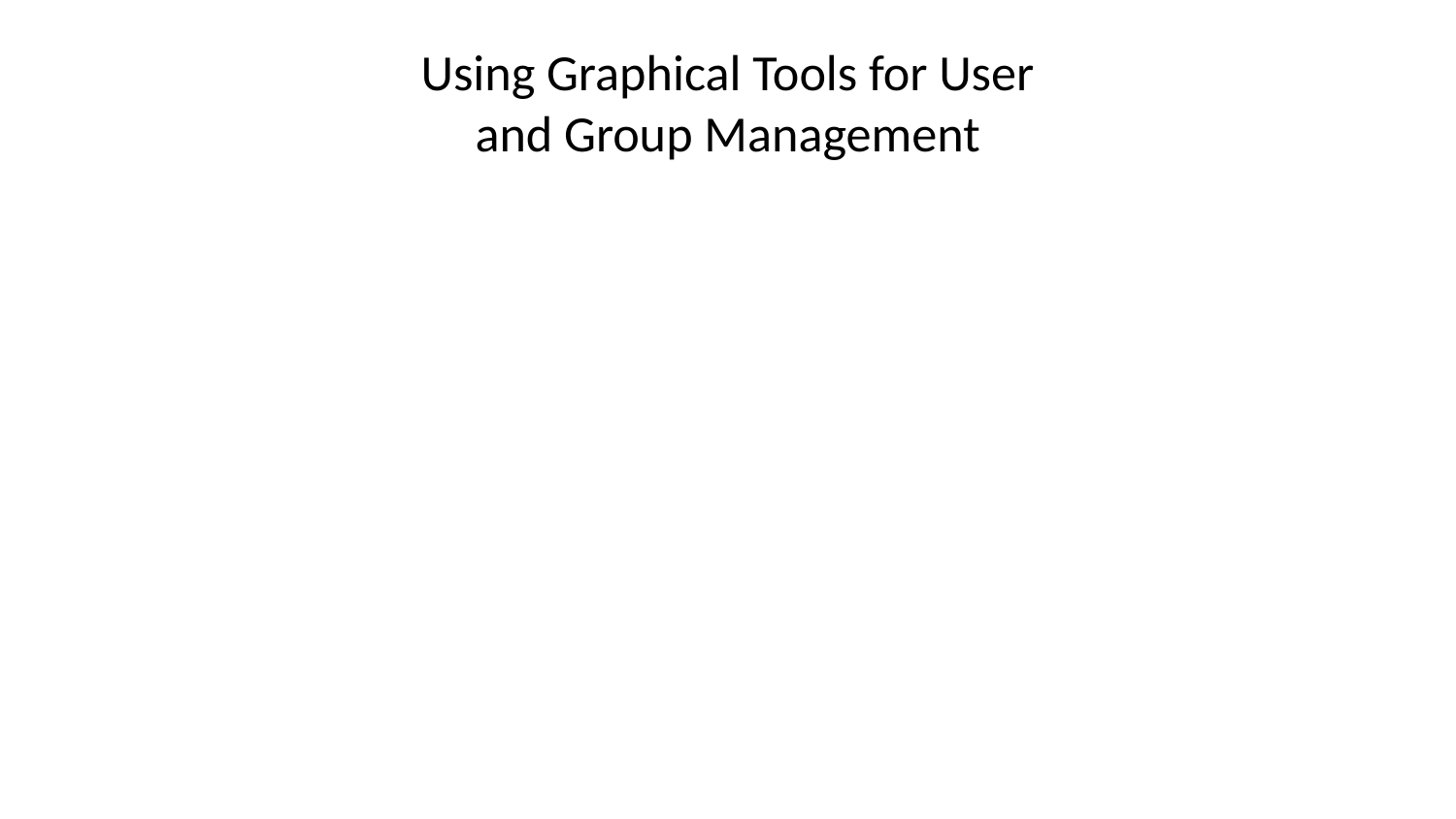

# Using Graphical Tools for User and Group Management